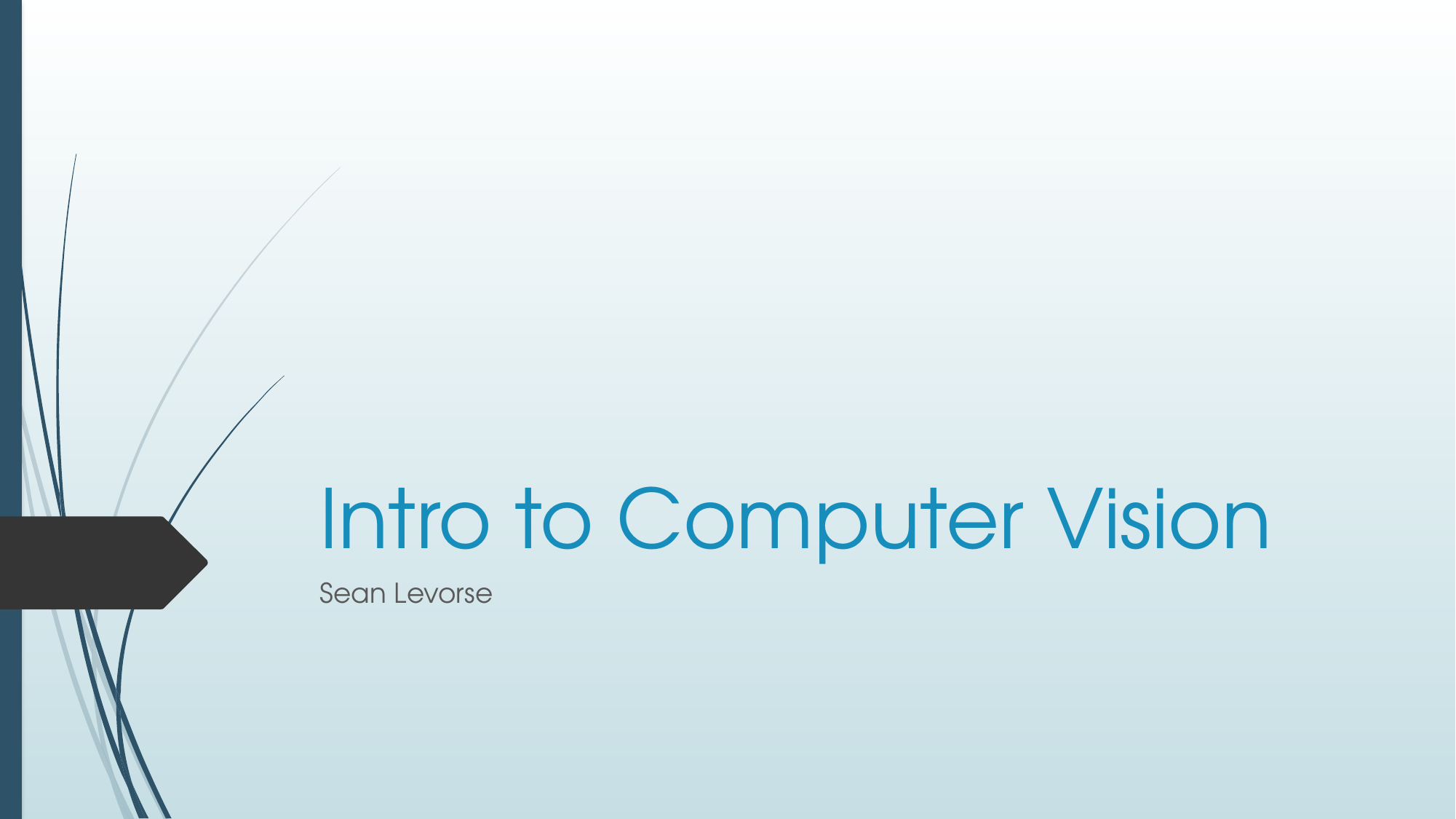

# Intro to Computer Vision
Sean Levorse